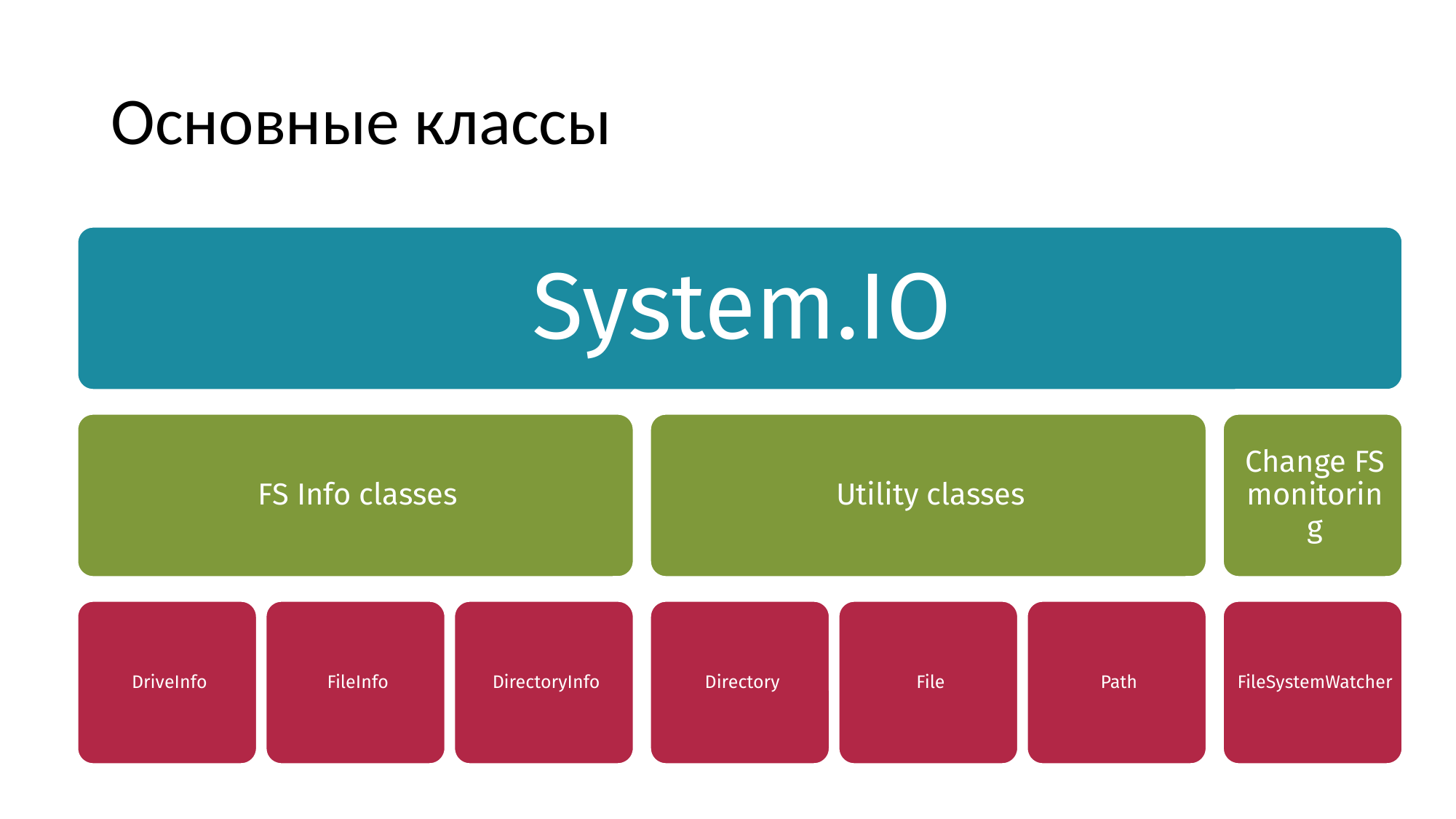

# Основные классы
System.IO
FS Info classes
DriveInfo
FileInfo
DirectoryInfo
Utility classes
Directory
File
Path
Change FS monitoring
FileSystemWatcher